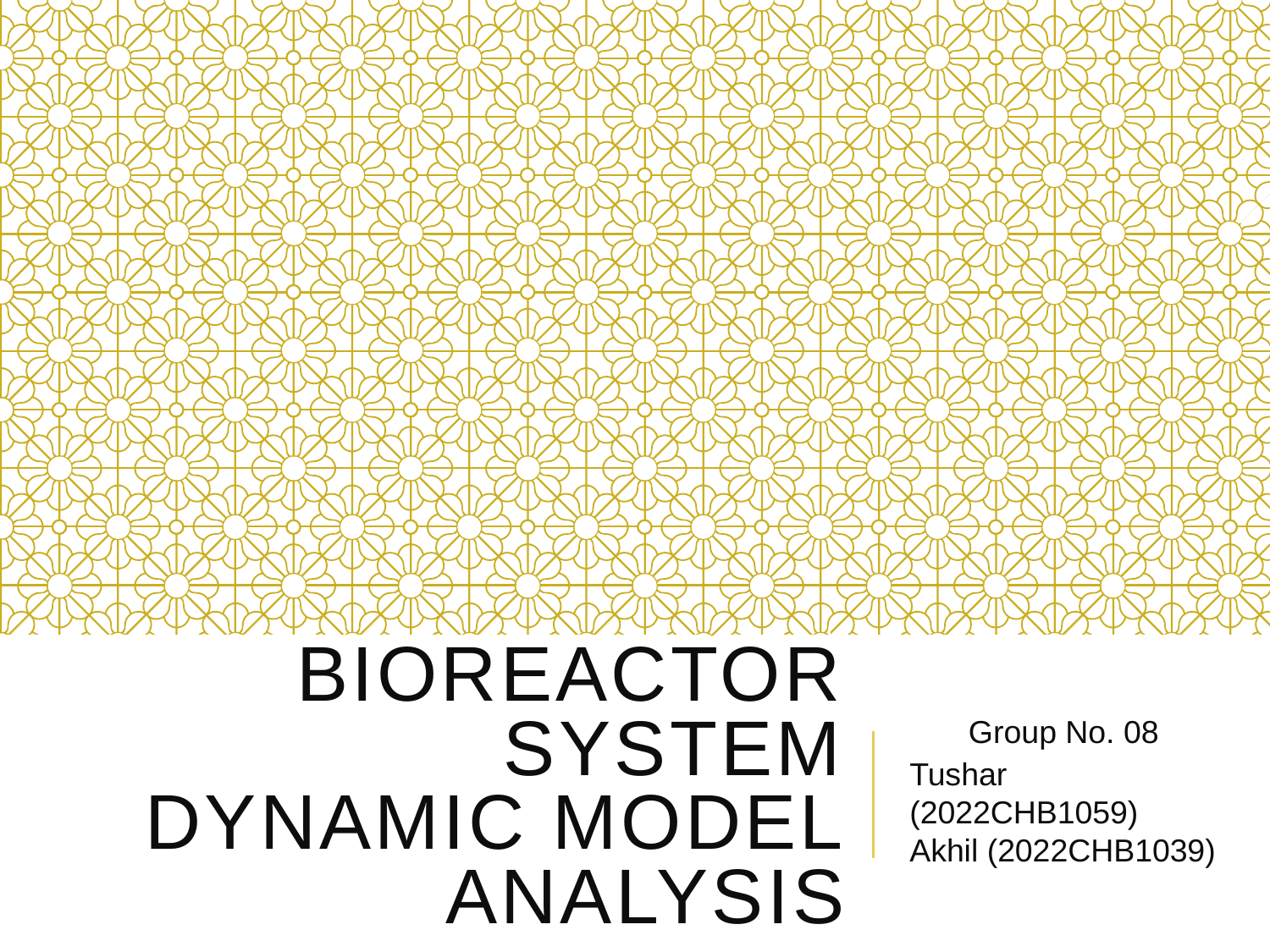

# Bioreactor System Dynamic Model Analysis
Group No. 08
Tushar (2022CHB1059)
Akhil (2022CHB1039)